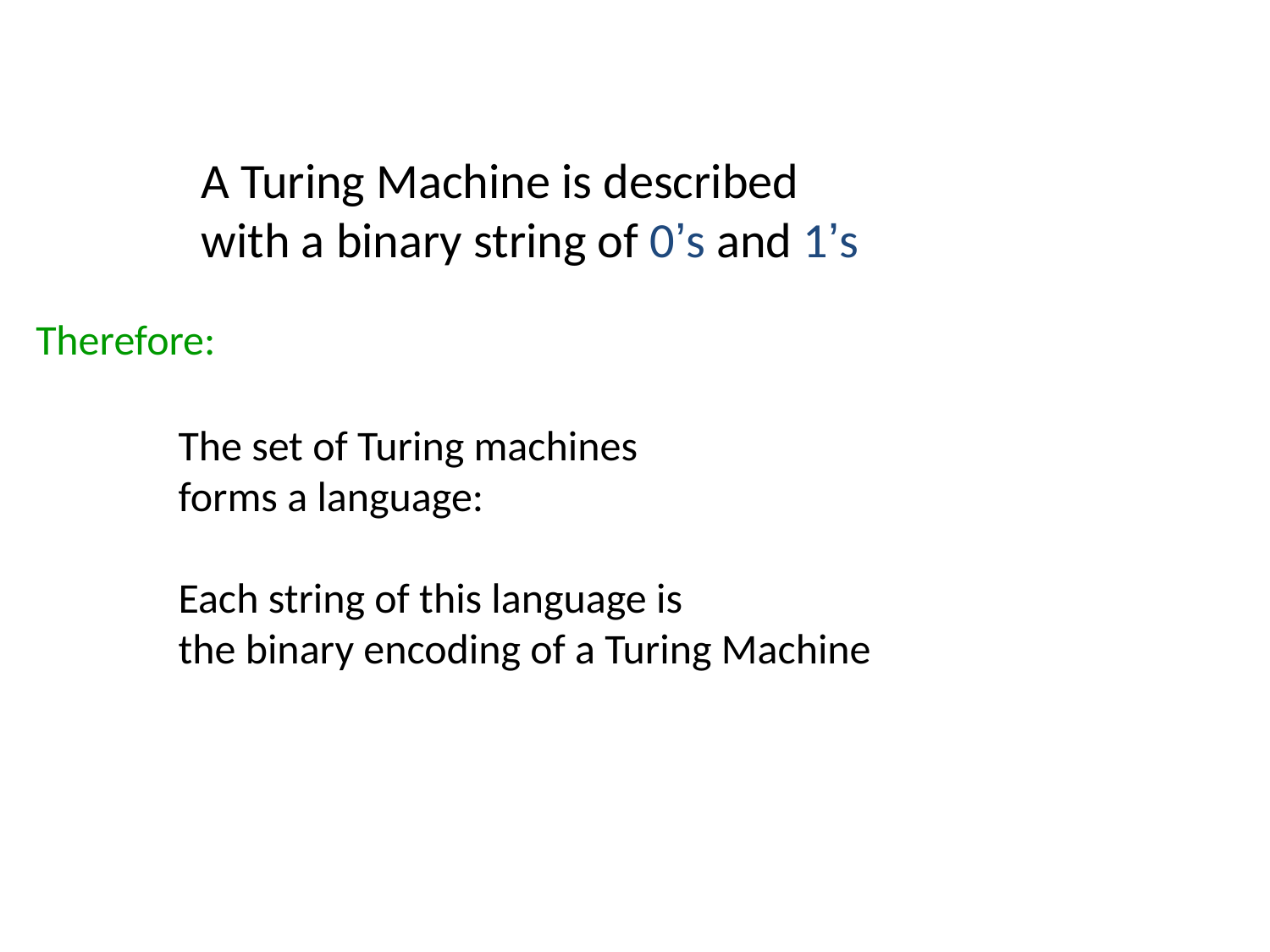

A Turing Machine is described
with a binary string of 0’s and 1’s
Therefore:
The set of Turing machines
forms a language:

Each string of this language is
the binary encoding of a Turing Machine